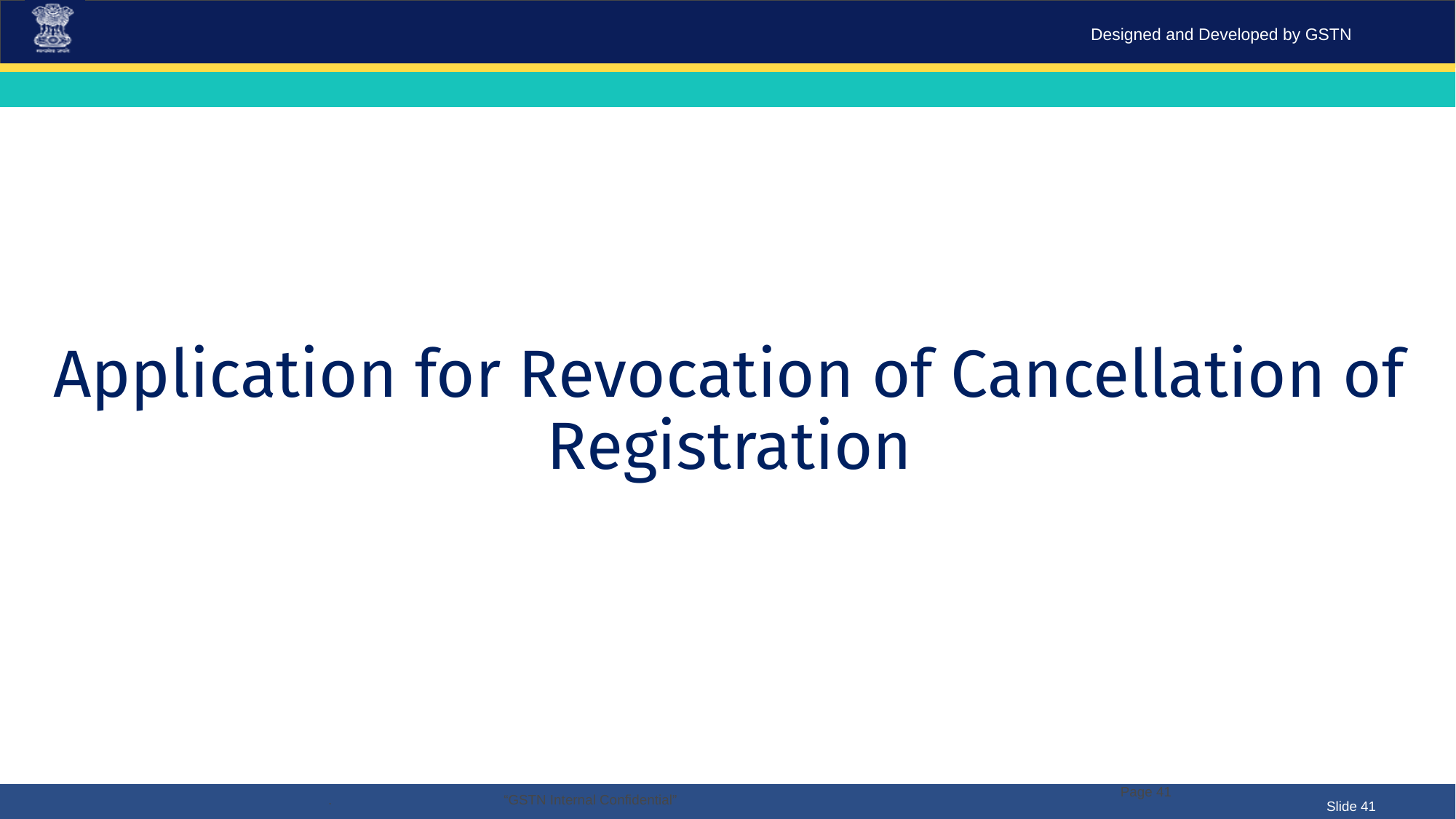

Application for Revocation of Cancellation of Registration
Page 41